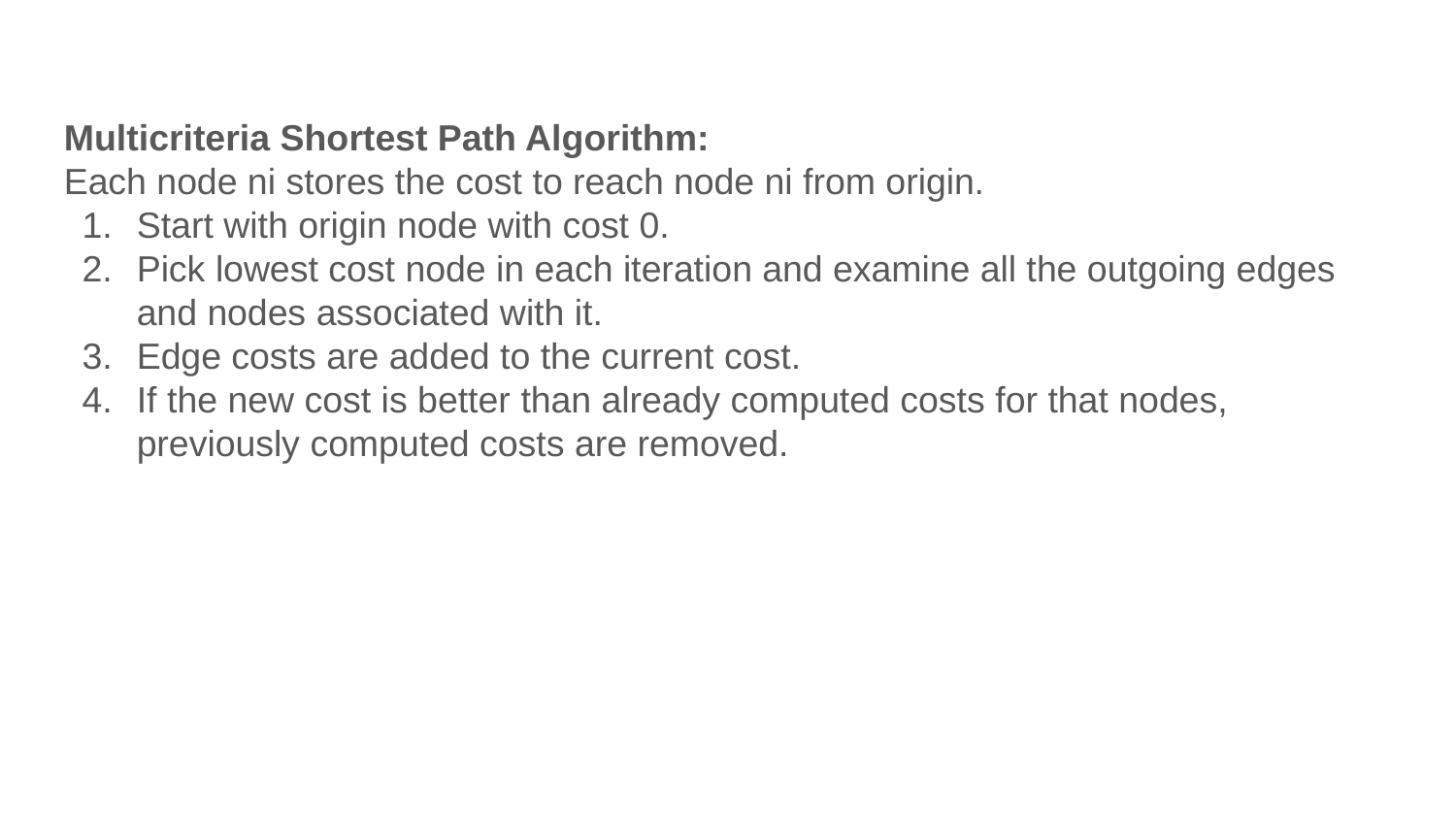

Multicriteria Shortest Path Algorithm:
Each node ni stores the cost to reach node ni from origin.
Start with origin node with cost 0.
Pick lowest cost node in each iteration and examine all the outgoing edges and nodes associated with it.
Edge costs are added to the current cost.
If the new cost is better than already computed costs for that nodes, previously computed costs are removed.